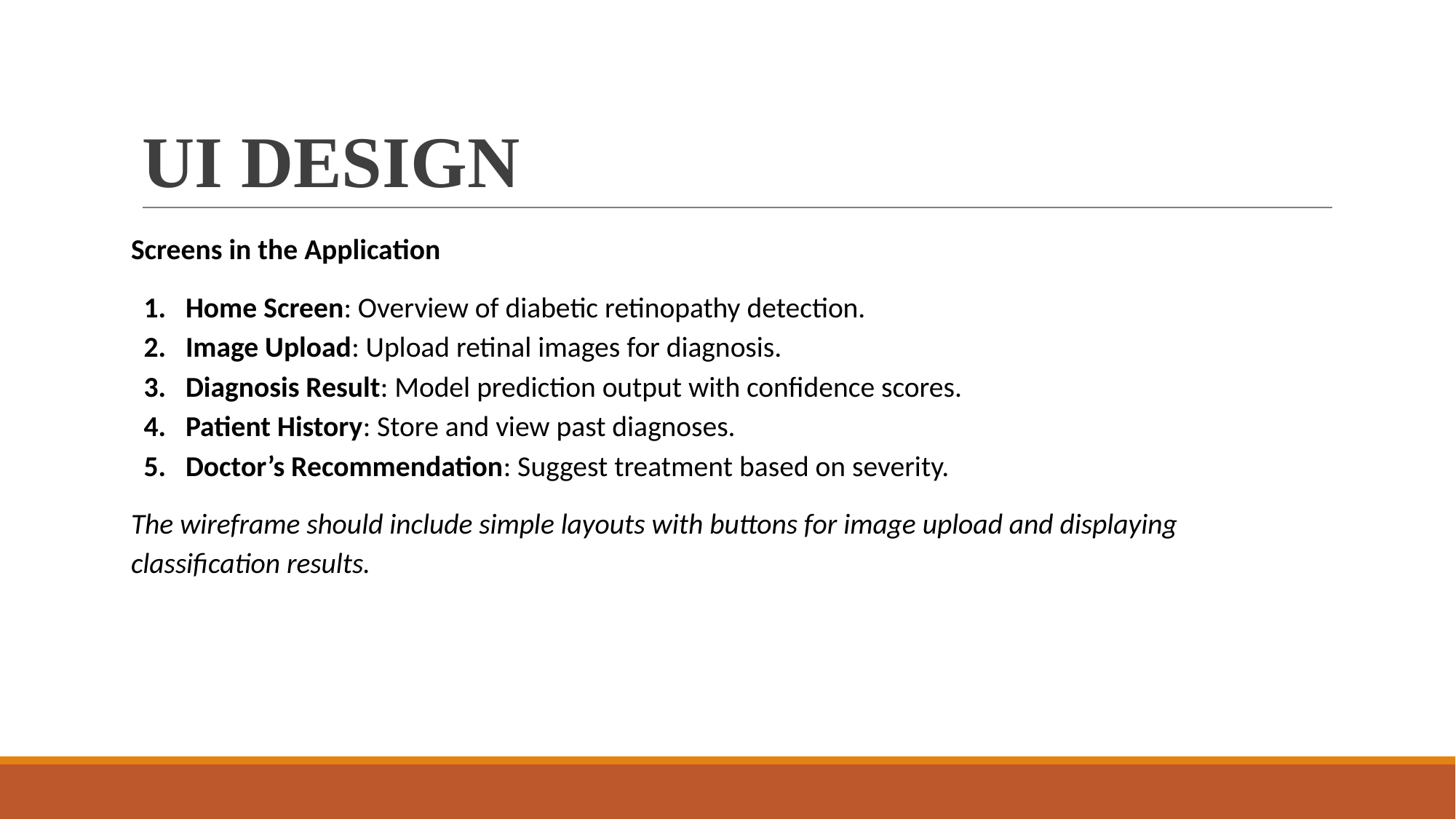

# UI DESIGN
Screens in the Application
Home Screen: Overview of diabetic retinopathy detection.
Image Upload: Upload retinal images for diagnosis.
Diagnosis Result: Model prediction output with confidence scores.
Patient History: Store and view past diagnoses.
Doctor’s Recommendation: Suggest treatment based on severity.
The wireframe should include simple layouts with buttons for image upload and displaying classification results.